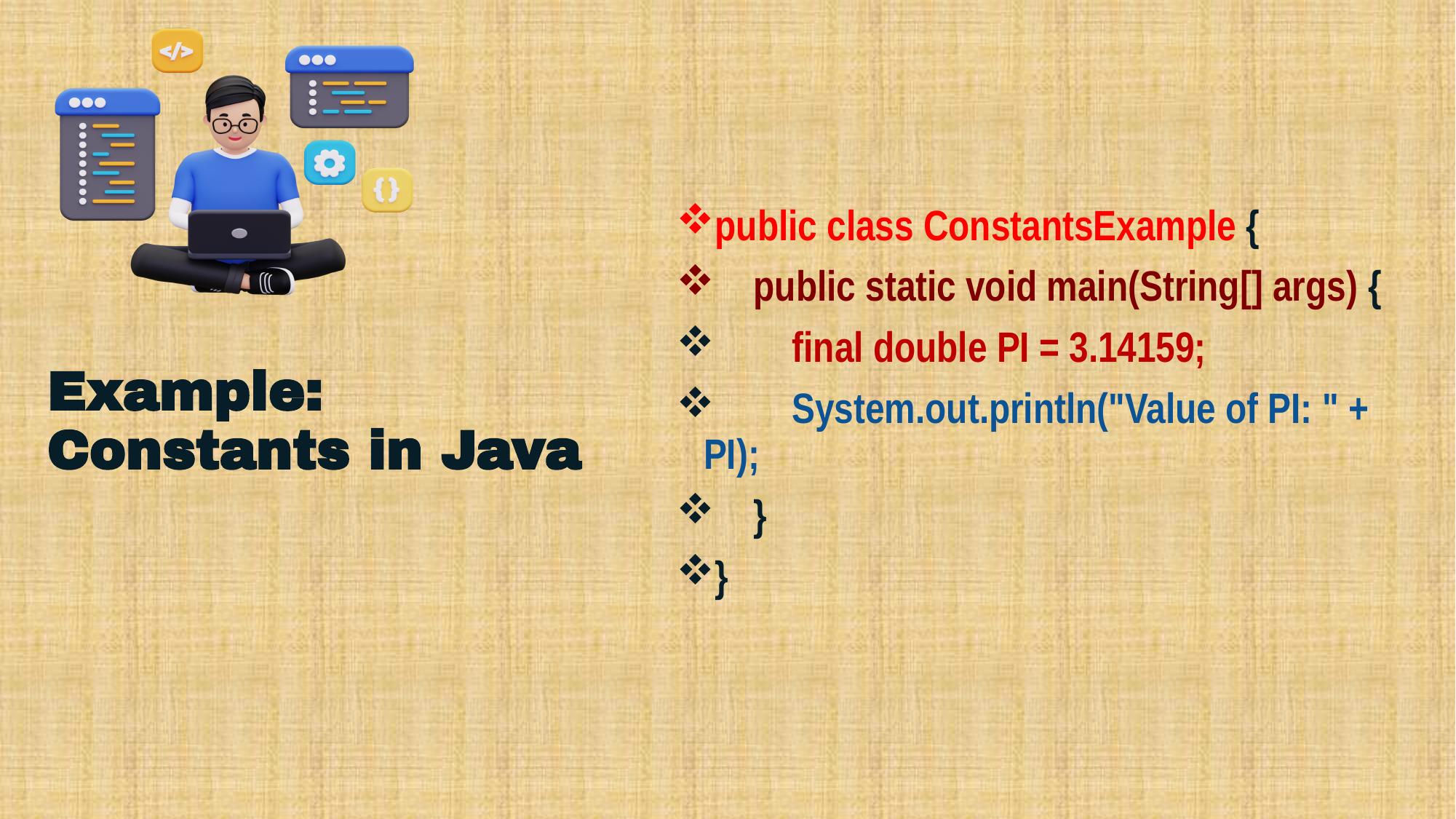

public class ConstantsExample {
    public static void main(String[] args) {
        final double PI = 3.14159;
        System.out.println("Value of PI: " + PI);
    }
}
# Example: Constants in Java